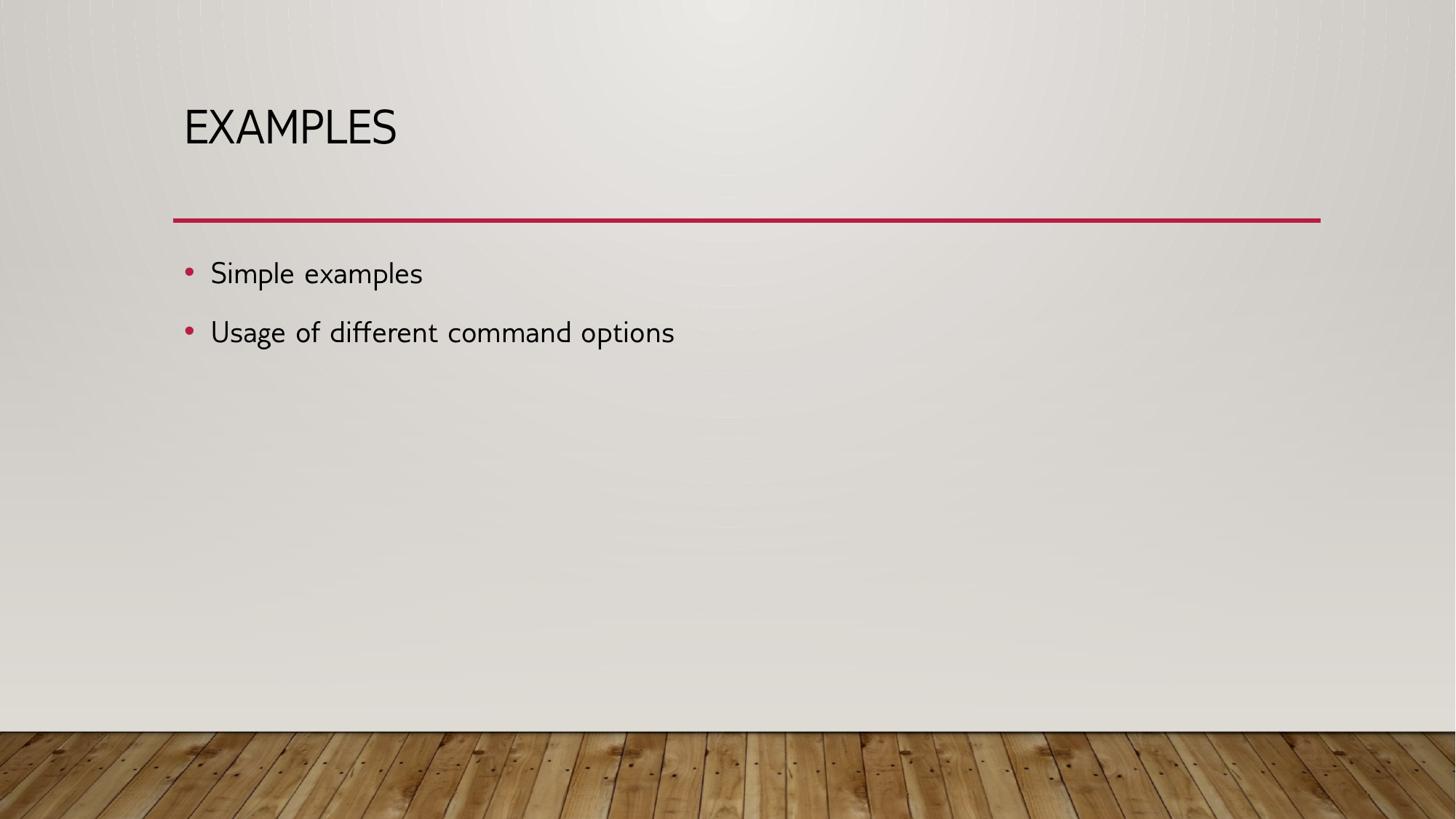

# Examples
Simple examples
Usage of different command options